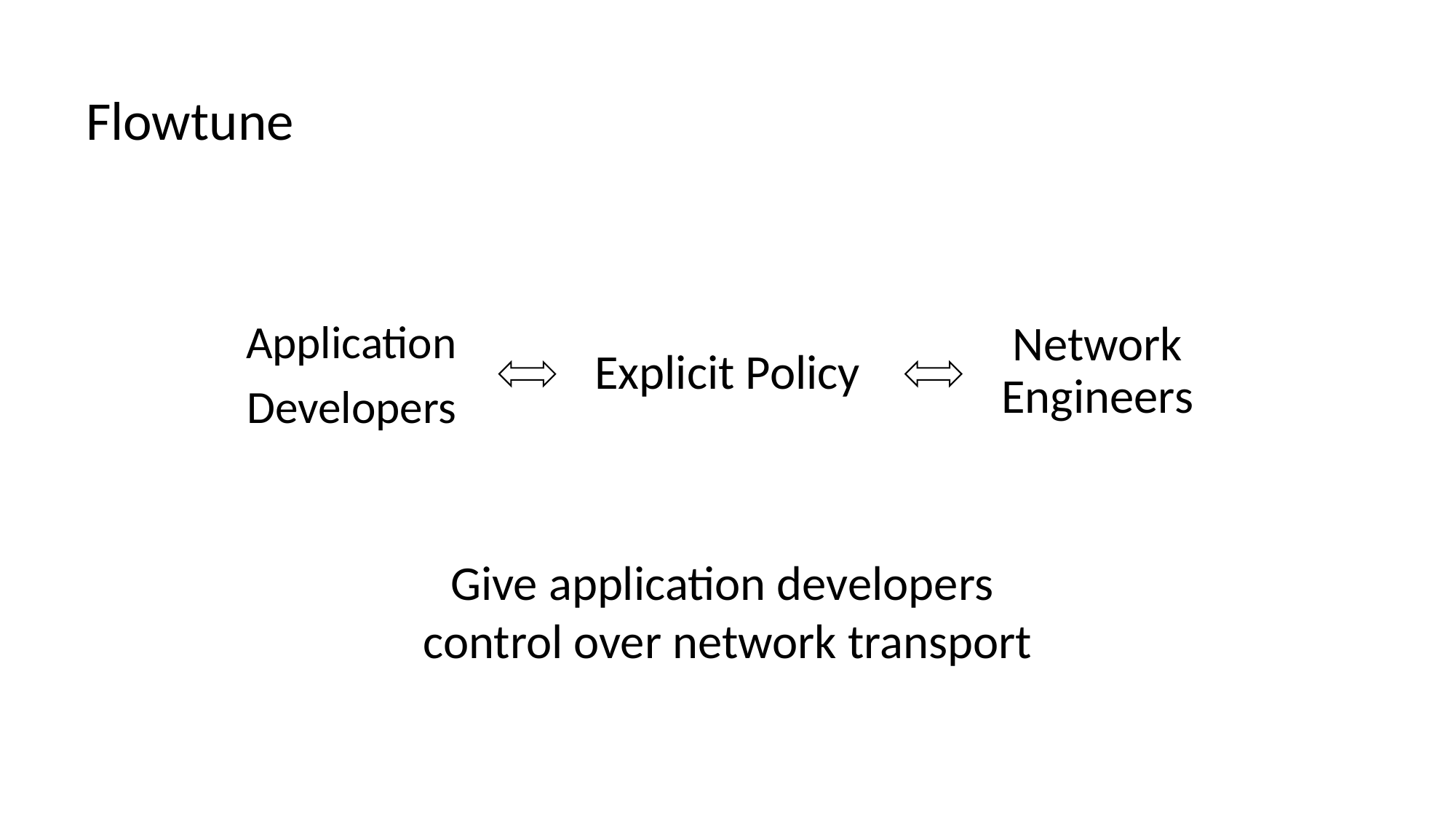

# Flowtune
Application
Developers
Network
Engineers

Explicit Policy
Give application developers
control over network transport